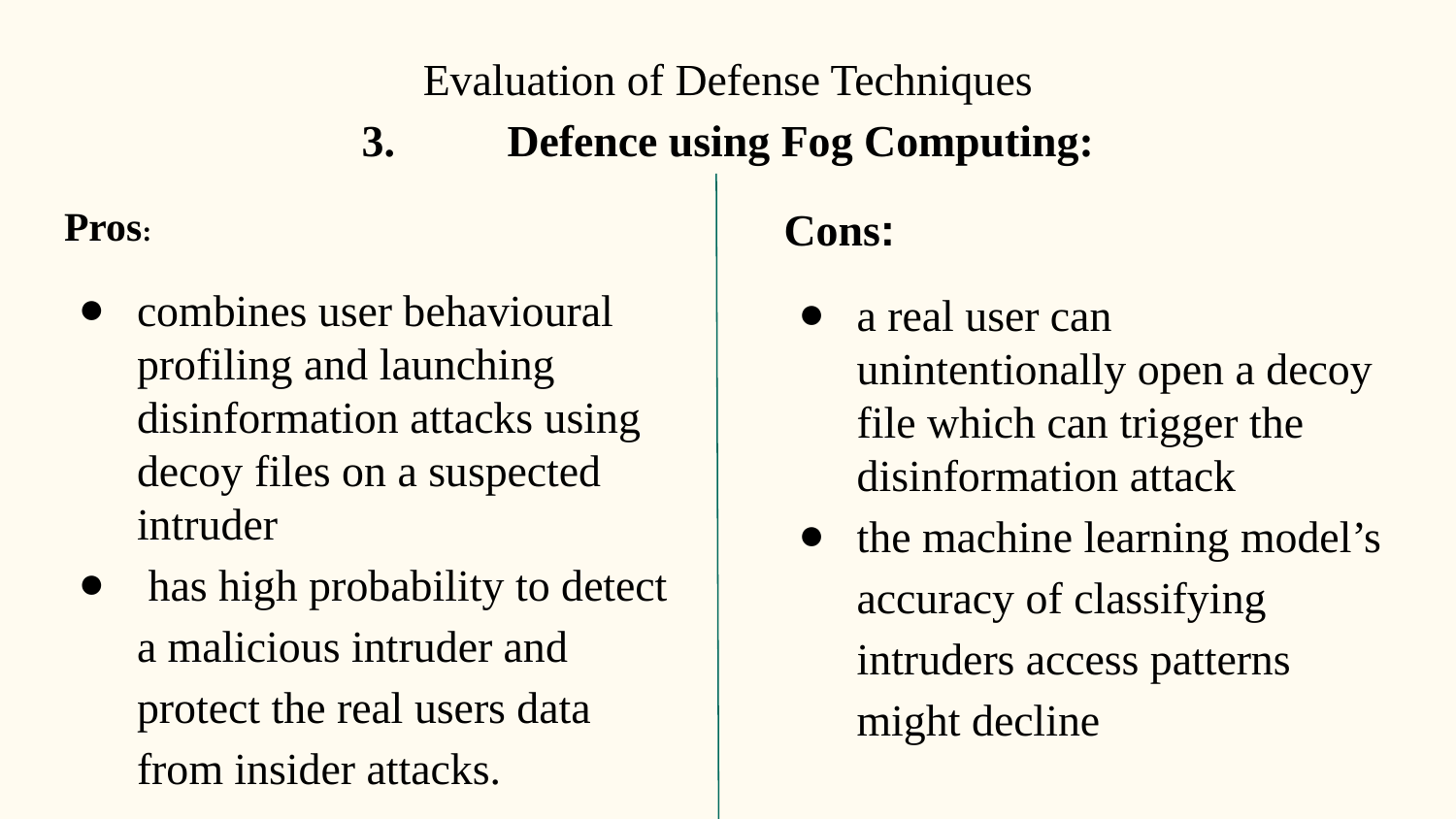

# Evaluation of Defense Techniques
3.	Defence using Fog Computing:

Pros:
combines user behavioural profiling and launching disinformation attacks using decoy files on a suspected intruder
 has high probability to detect a malicious intruder and protect the real users data from insider attacks.
Cons:
a real user can unintentionally open a decoy file which can trigger the disinformation attack
the machine learning model’s accuracy of classifying intruders access patterns might decline